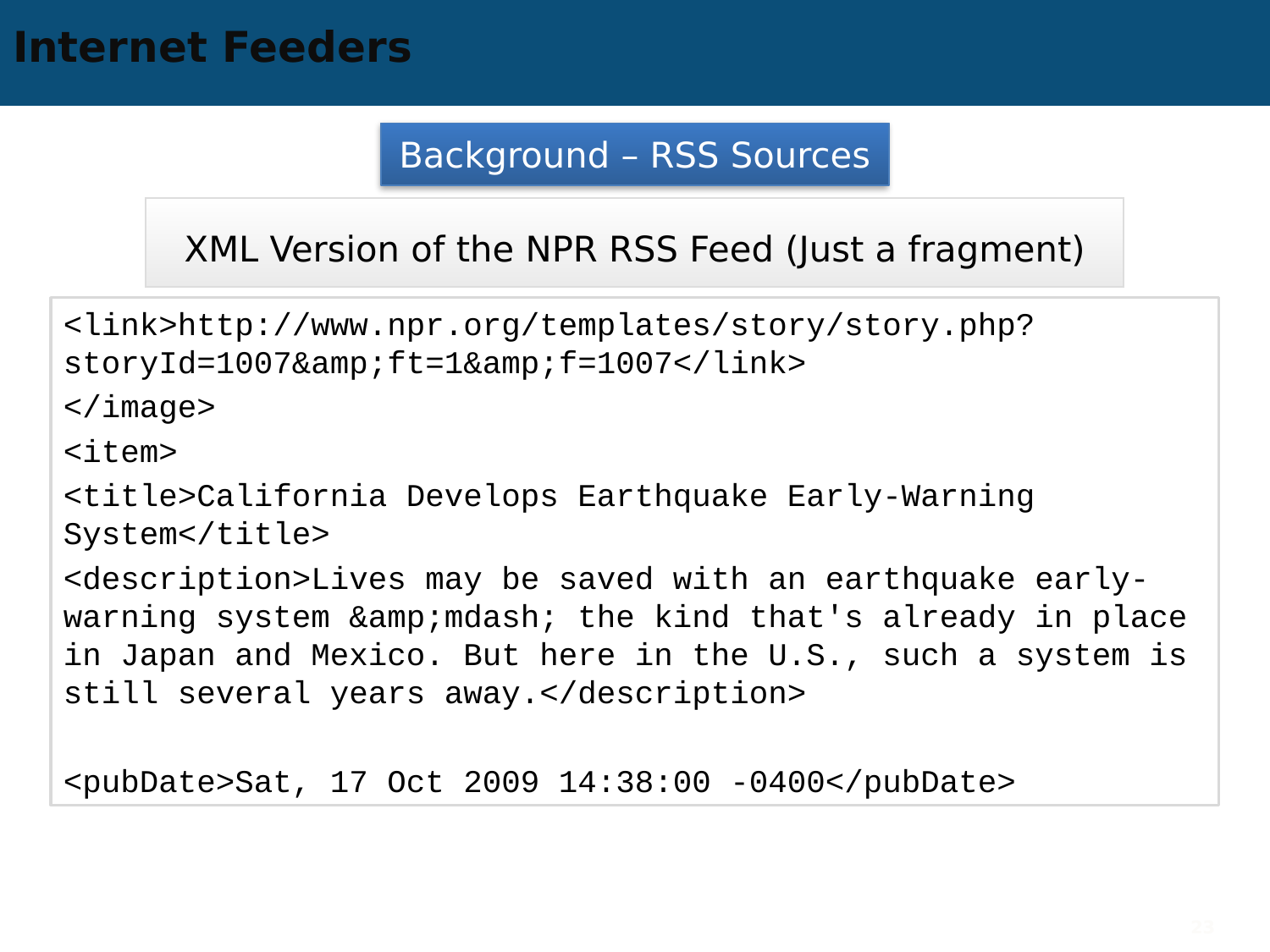

# Internet Feeders
Background – RSS Sources
XML Version of the NPR RSS Feed (Just a fragment)
<link>http://www.npr.org/templates/story/story.php?storyId=1007&amp;ft=1&amp;f=1007</link>
</image>
<item>
<title>California Develops Earthquake Early-Warning System</title>
<description>Lives may be saved with an earthquake early-warning system &amp;mdash; the kind that's already in place in Japan and Mexico. But here in the U.S., such a system is still several years away.</description>

<pubDate>Sat, 17 Oct 2009 14:38:00 -0400</pubDate>